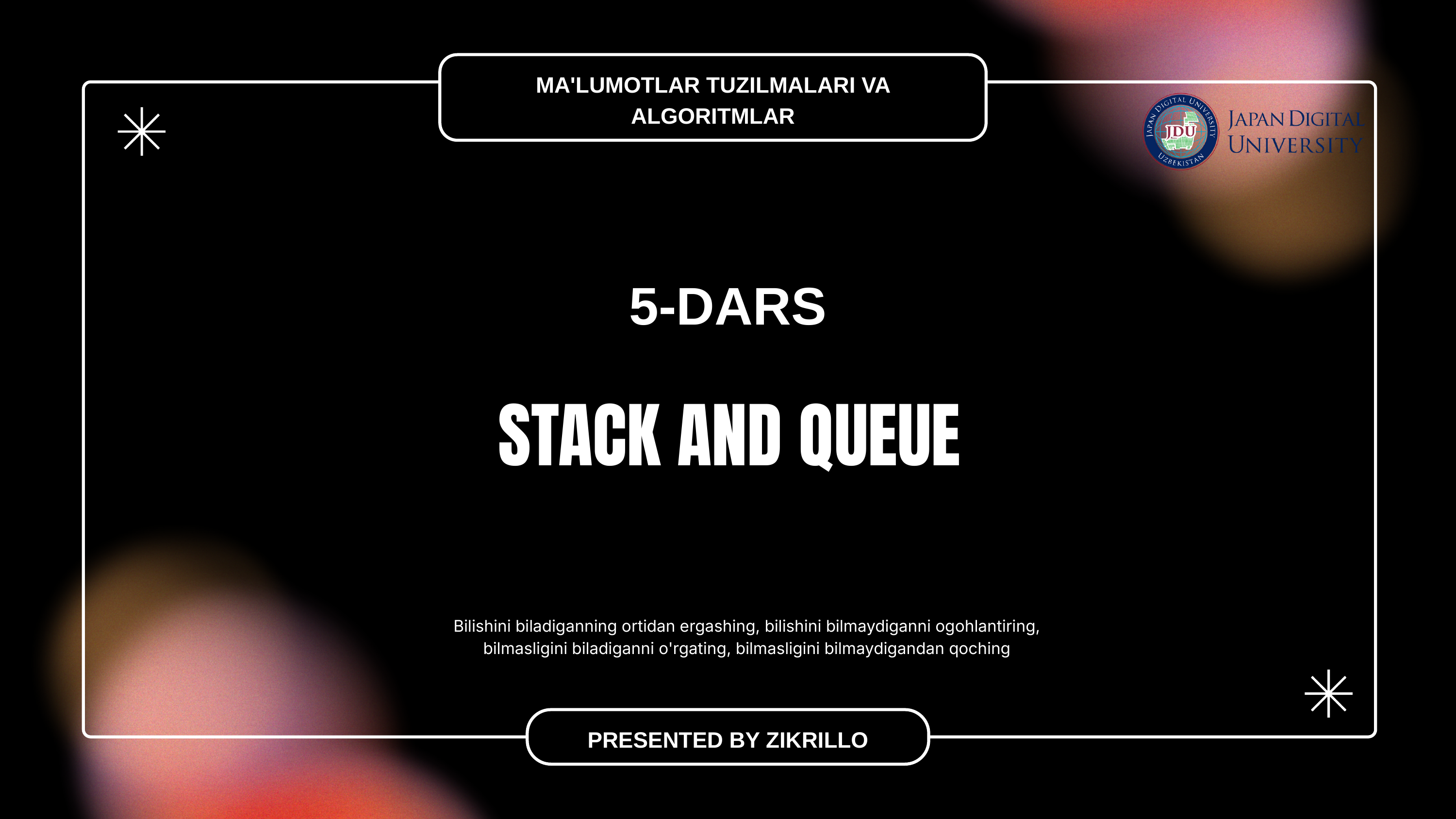

MA'LUMOTLAR TUZILMALARI VA ALGORITMLAR

5-DARS
STACK AND QUEUE

Bilishini biladiganning ortidan ergashing, bilishini bilmaydiganni ogohlantiring, bilmasligini biladiganni o'rgating, bilmasligini bilmaydigandan qoching

PRESENTED BY ZIKRILLO